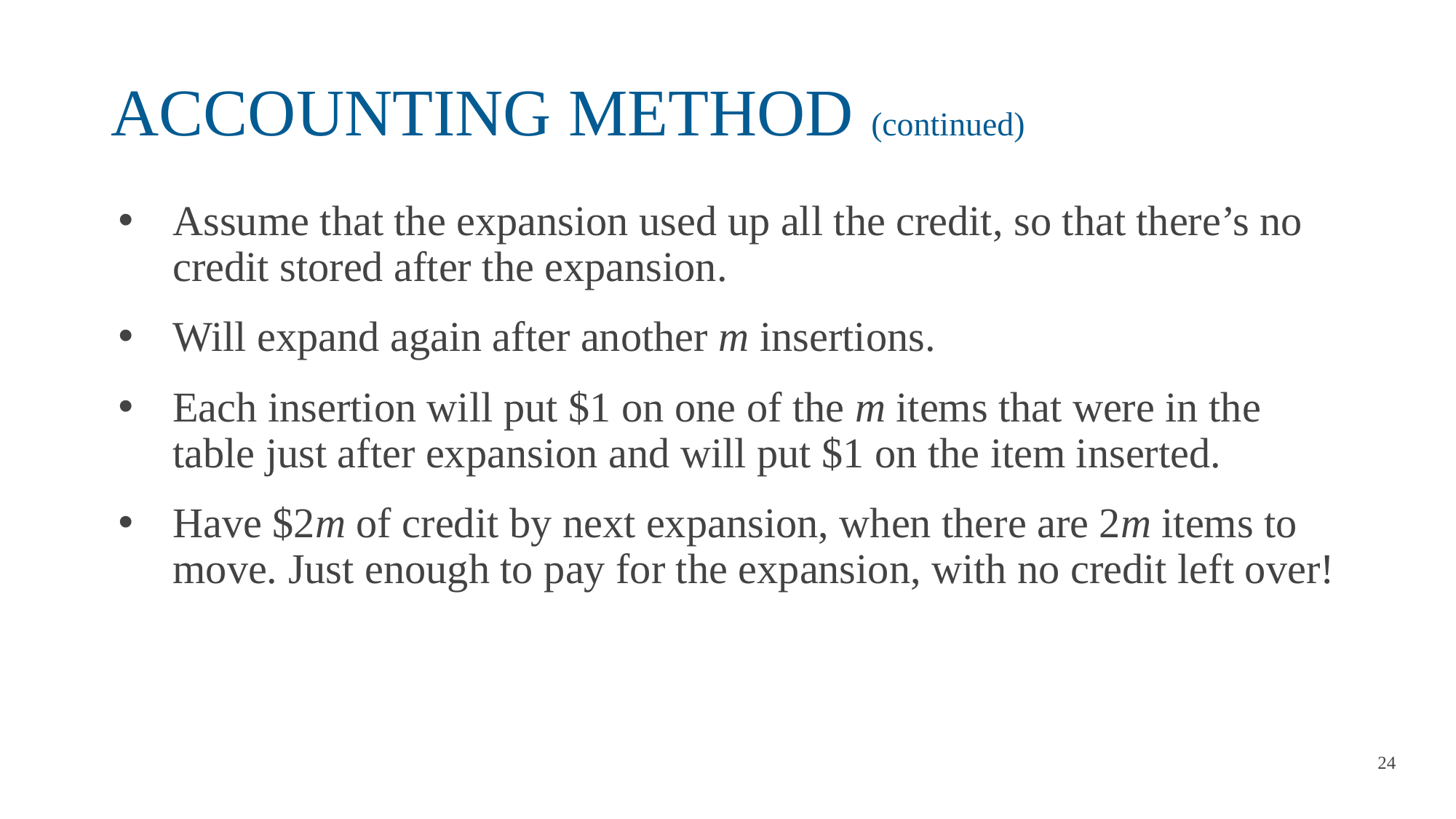

# ACCOUNTING METHOD (continued)
Assume that the expansion used up all the credit, so that there’s no credit stored after the expansion.
Will expand again after another m insertions.
Each insertion will put $1 on one of the m items that were in the table just after expansion and will put $1 on the item inserted.
Have $2m of credit by next expansion, when there are 2m items to move. Just enough to pay for the expansion, with no credit left over!
24